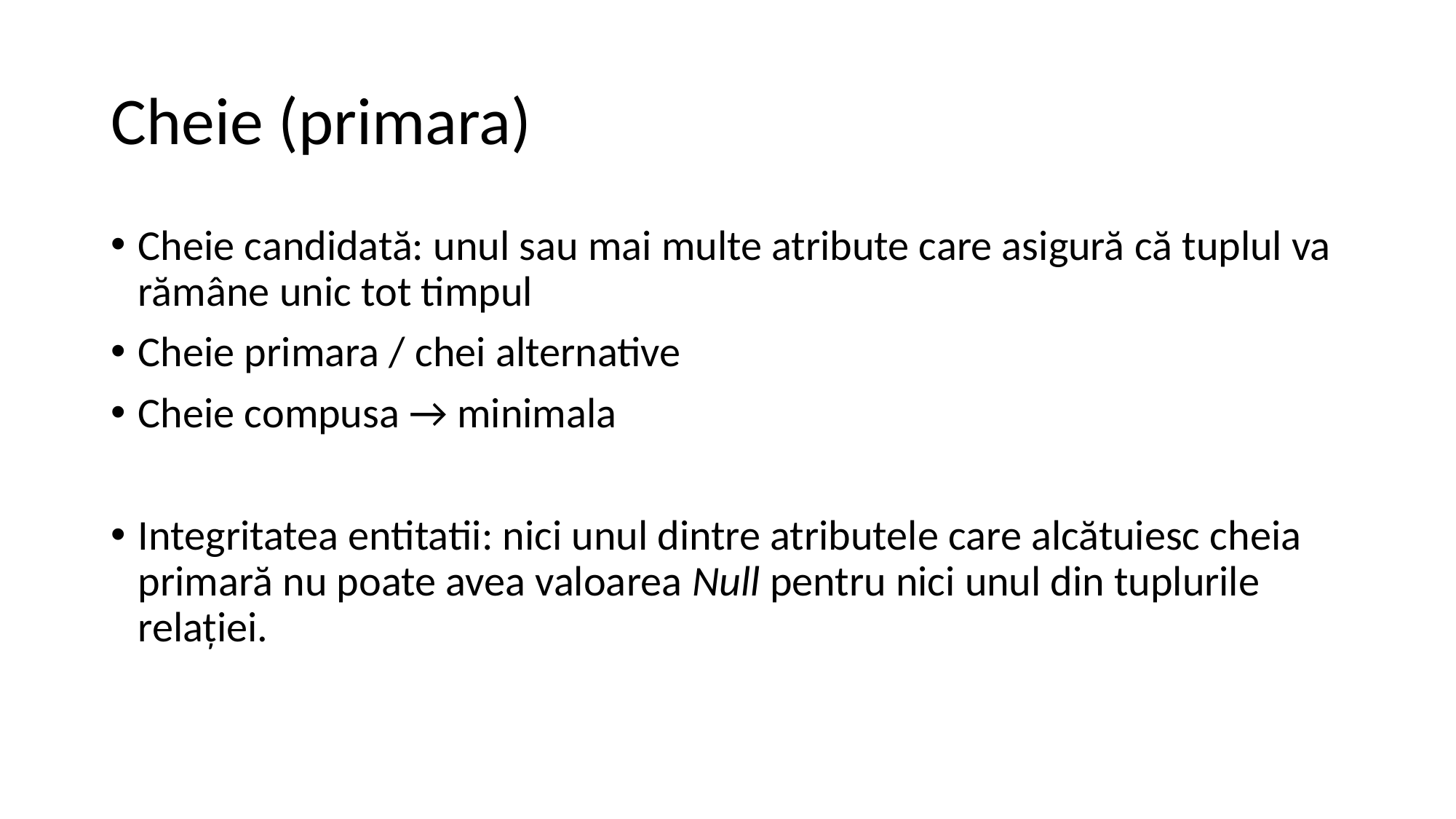

# Cheie (primara)
Cheie candidată: unul sau mai multe atribute care asigură că tuplul va rămâne unic tot timpul
Cheie primara / chei alternative
Cheie compusa → minimala

Integritatea entitatii: nici unul dintre atributele care alcătuiesc cheia primară nu poate avea valoarea Null pentru nici unul din tuplurile relaţiei.